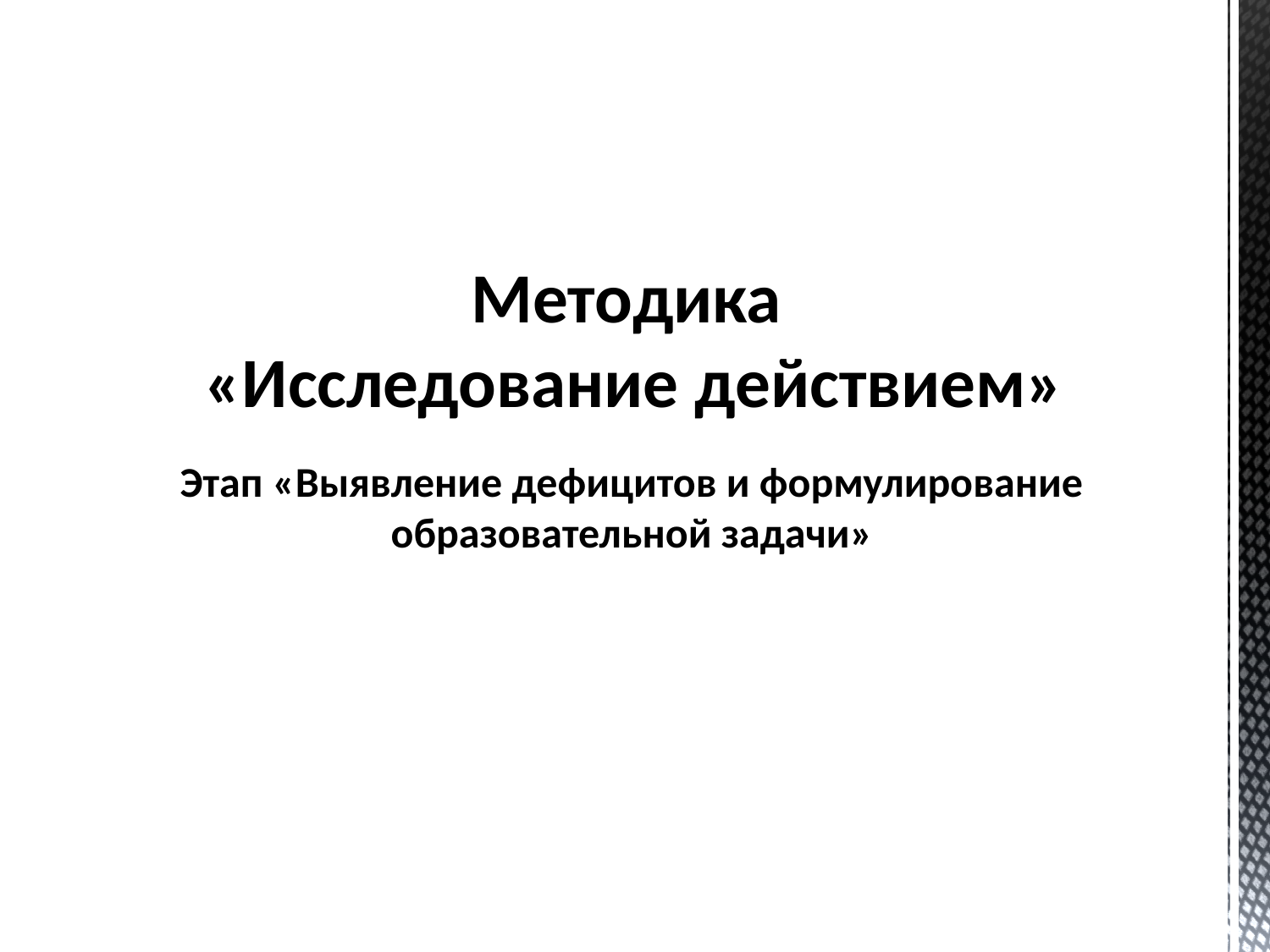

Методика
«Исследование действием»
Этап «Выявление дефицитов и формулирование образовательной задачи»